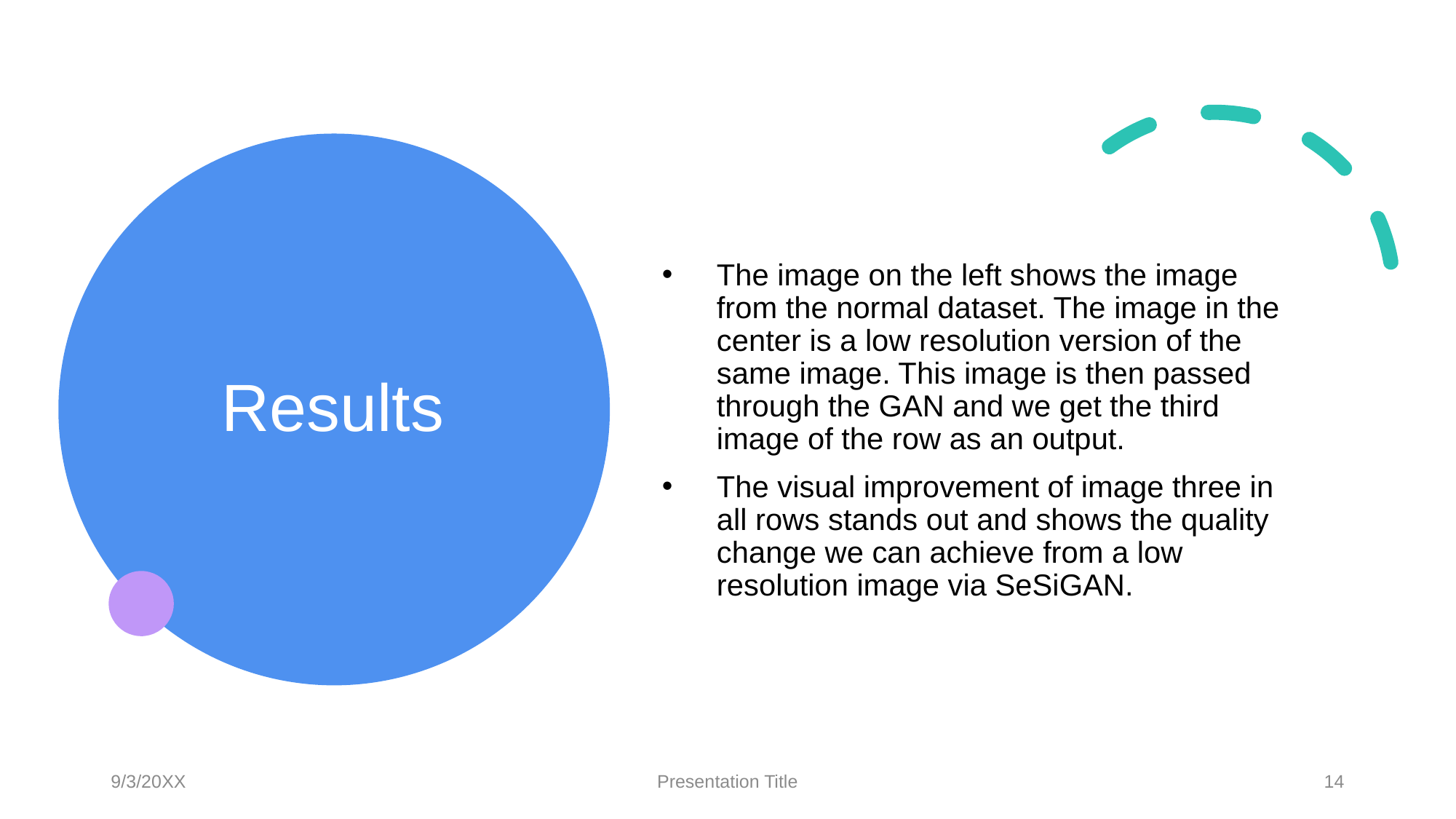

The image on the left shows the image from the normal dataset. The image in the center is a low resolution version of the same image. This image is then passed through the GAN and we get the third image of the row as an output.
The visual improvement of image three in all rows stands out and shows the quality change we can achieve from a low resolution image via SeSiGAN.

# Results
9/3/20XX
Presentation Title
14